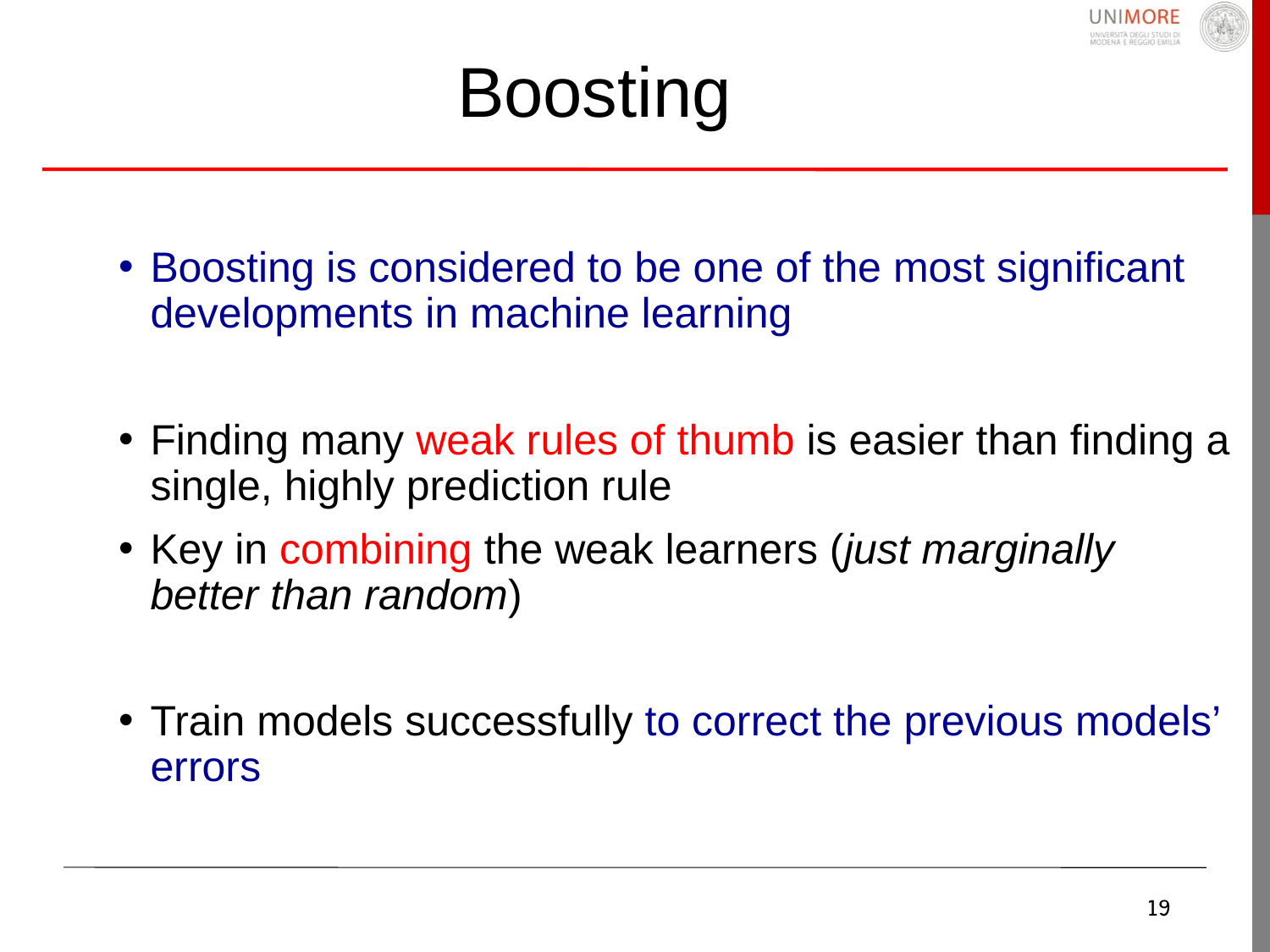

# Boosting

Boosting is considered to be one of the most significant developments in machine learning

Finding many weak rules of thumb is easier than finding a single, highly prediction rule
Key in combining the weak learners (just marginally better than random)

Train models successfully to correct the previous models’ errors

19